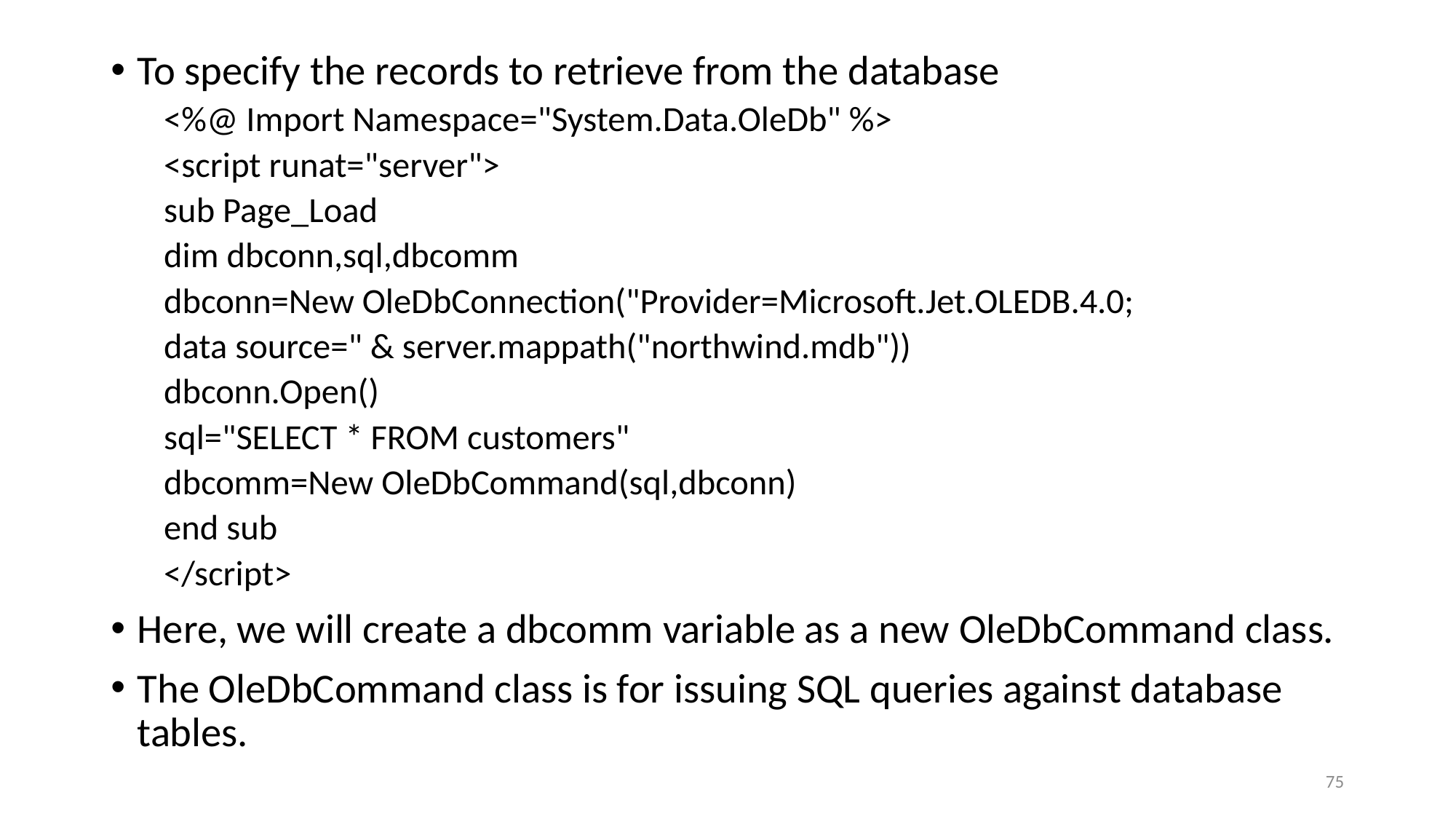

To specify the records to retrieve from the database
<%@ Import Namespace="System.Data.OleDb" %>
<script runat="server">
sub Page_Load
dim dbconn,sql,dbcomm
dbconn=New OleDbConnection("Provider=Microsoft.Jet.OLEDB.4.0;
data source=" & server.mappath("northwind.mdb"))
dbconn.Open()
sql="SELECT * FROM customers"
dbcomm=New OleDbCommand(sql,dbconn)
end sub
</script>
Here, we will create a dbcomm variable as a new OleDbCommand class.
The OleDbCommand class is for issuing SQL queries against database tables.

75